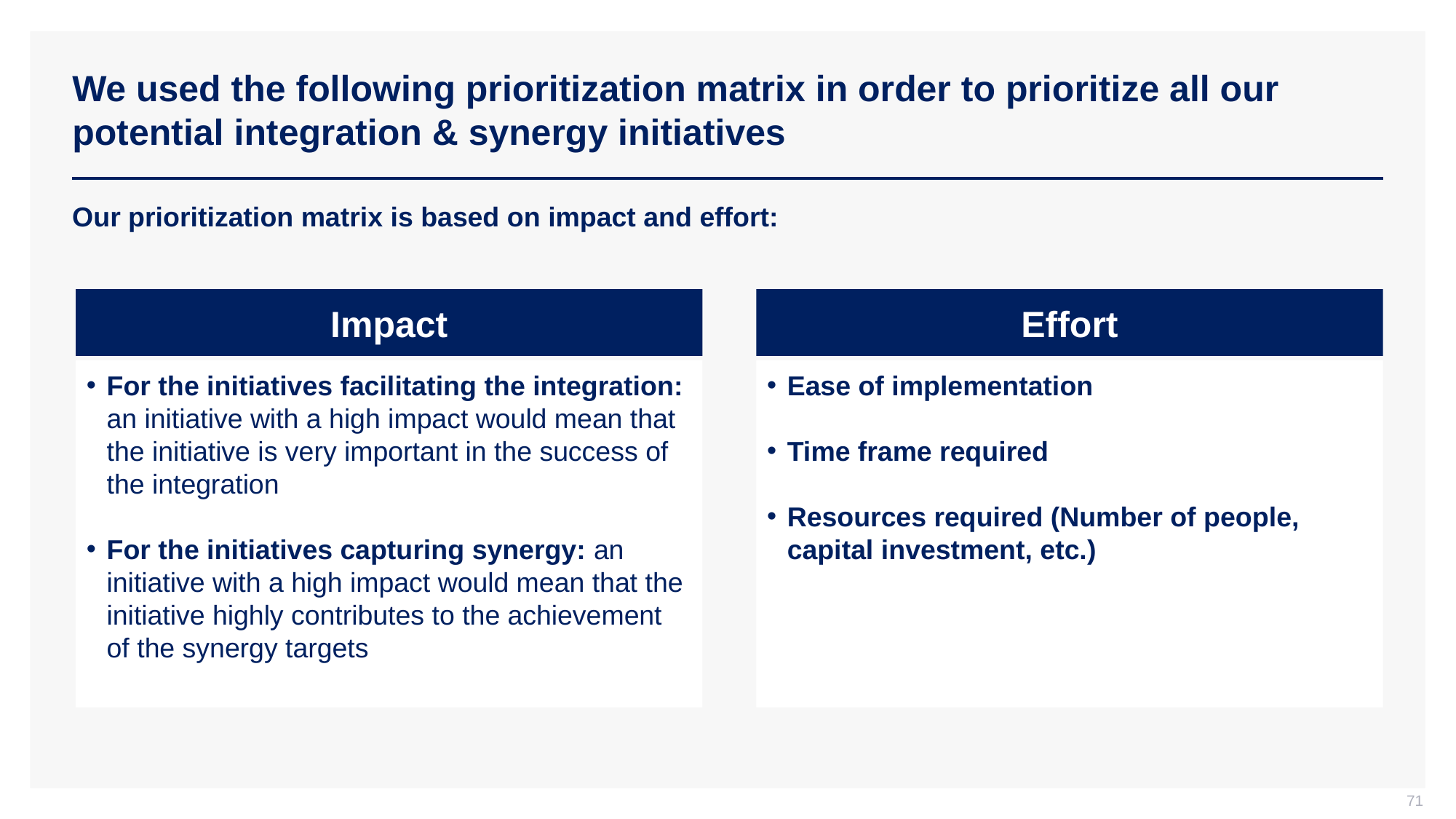

# We used the following prioritization matrix in order to prioritize all our potential integration & synergy initiatives
Our prioritization matrix is based on impact and effort:
Impact
Effort
For the initiatives facilitating the integration: an initiative with a high impact would mean that the initiative is very important in the success of the integration

For the initiatives capturing synergy: an initiative with a high impact would mean that the initiative highly contributes to the achievement of the synergy targets
Ease of implementation

Time frame required

Resources required (Number of people, capital investment, etc.)

71